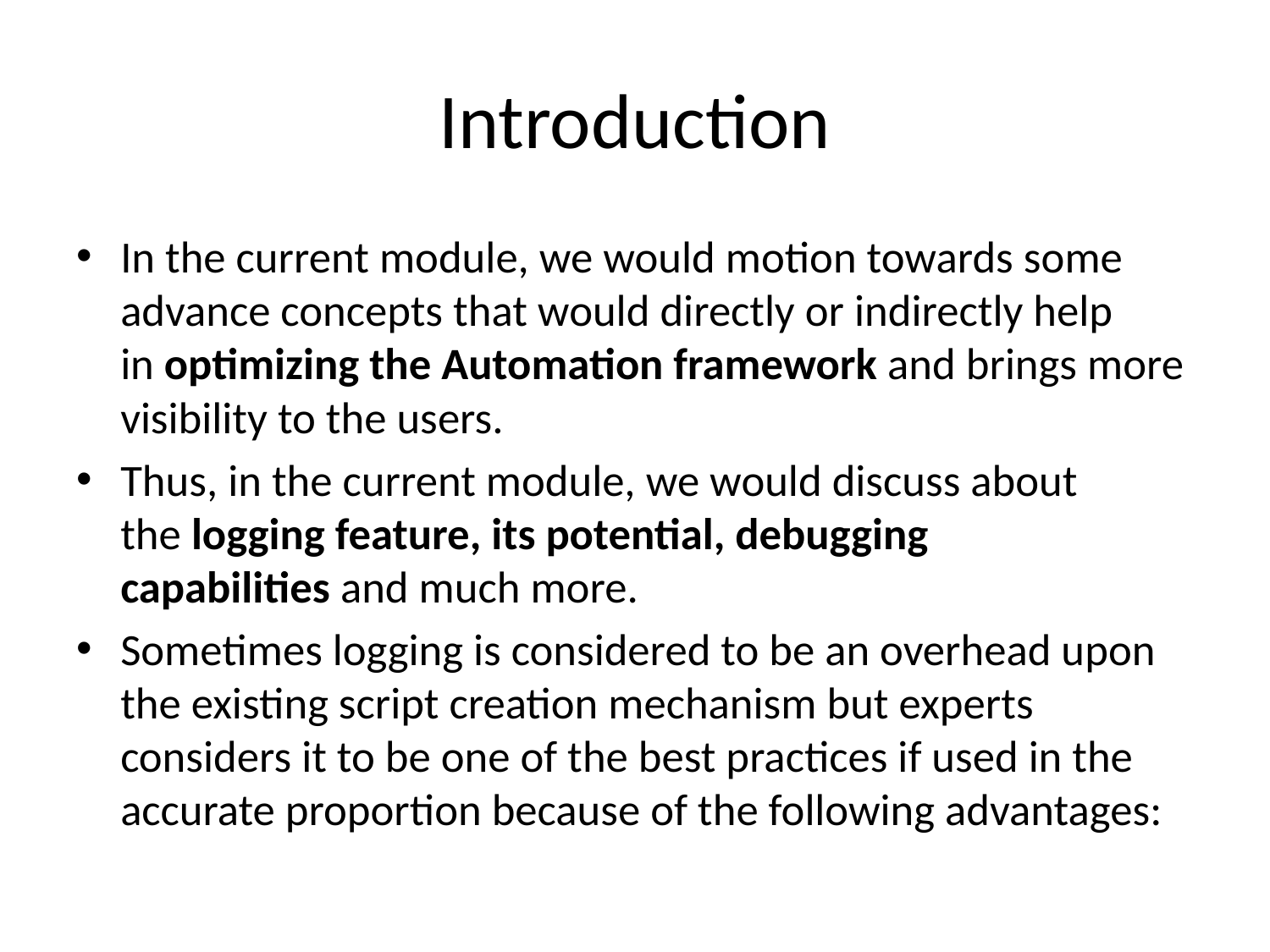

# Introduction
In the current module, we would motion towards some advance concepts that would directly or indirectly help in optimizing the Automation framework and brings more visibility to the users.
Thus, in the current module, we would discuss about the logging feature, its potential, debugging capabilities and much more.
Sometimes logging is considered to be an overhead upon the existing script creation mechanism but experts considers it to be one of the best practices if used in the accurate proportion because of the following advantages: